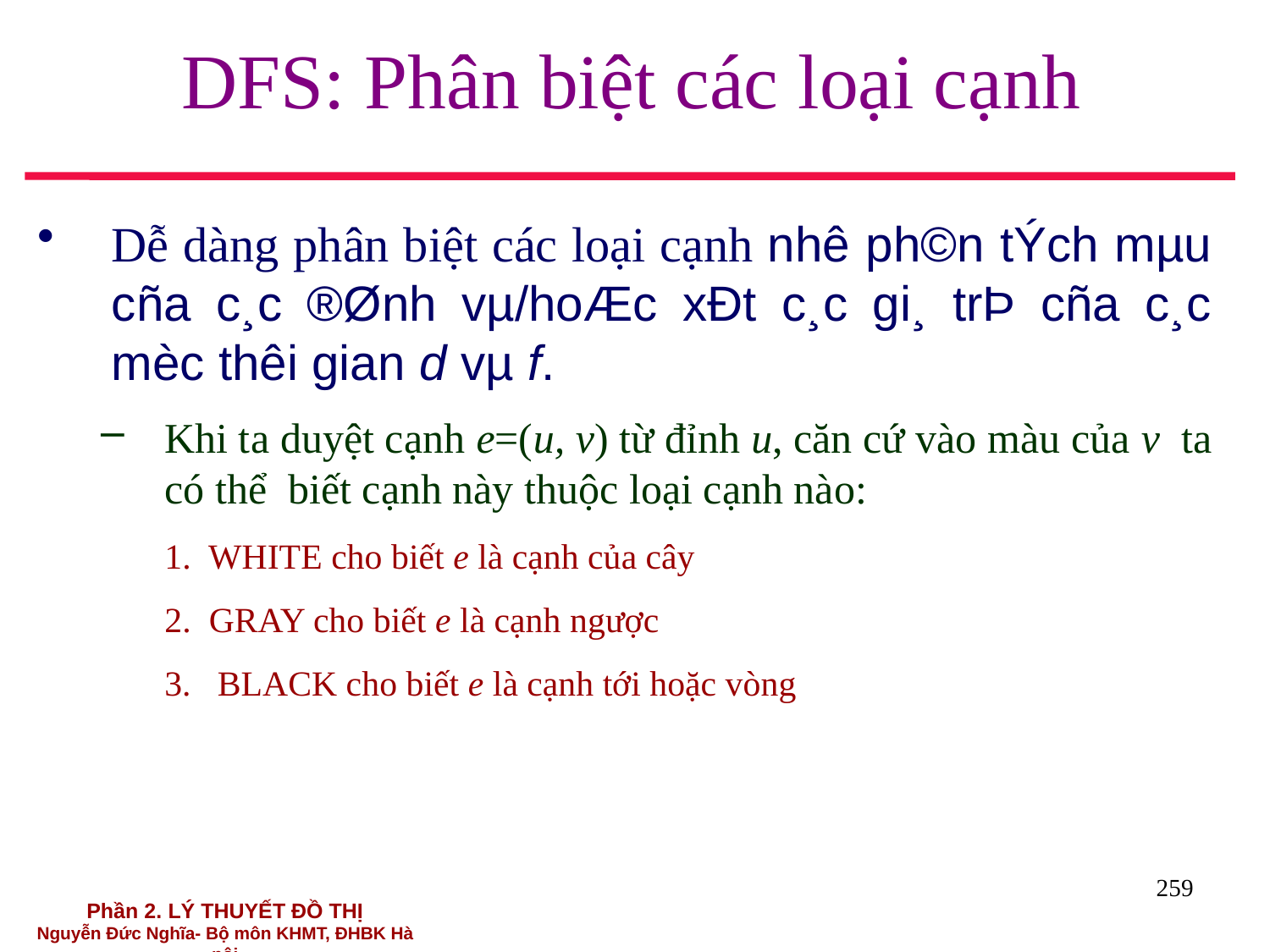

# DFS: Phân biệt các loại cạnh
Dễ dàng phân biệt các loại cạnh nhê ph©n tÝch mµu cña c¸c ®Ønh vµ/hoÆc xÐt c¸c gi¸ trÞ cña c¸c mèc thêi gian d vµ f.
Khi ta duyệt cạnh e=(u, v) từ đỉnh u, căn cứ vào màu của v  ta có thể  biết cạnh này thuộc loại cạnh nào:
1.  WHITE cho biết e là cạnh của cây
2.  GRAY cho biết e là cạnh ngược
BLACK cho biết e là cạnh tới hoặc vòng

259
Phần 2. LÝ THUYẾT ĐỒ THỊ
Nguyễn Đức Nghĩa- Bộ môn KHMT, ĐHBK Hà nội